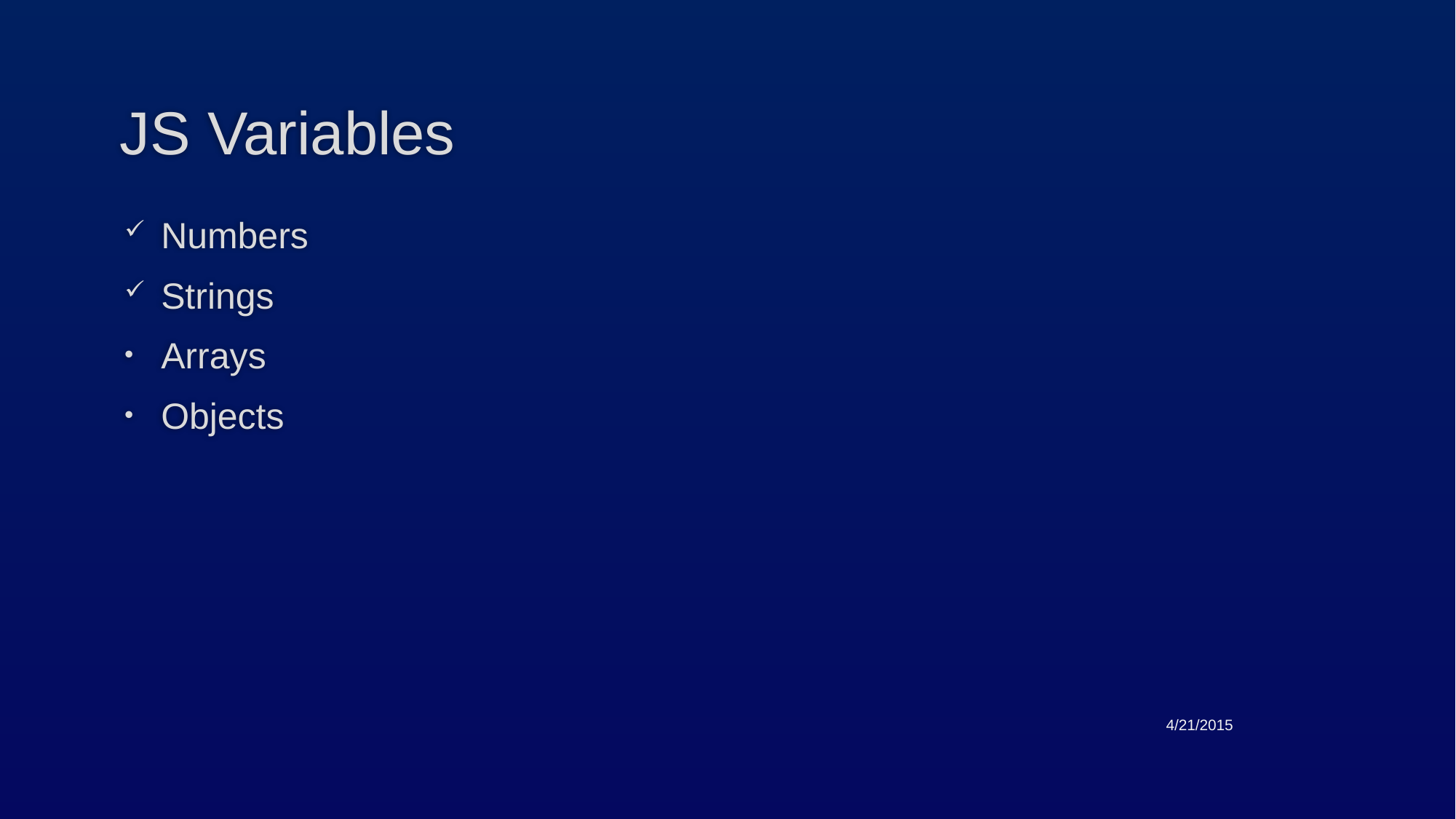

# JS Variables
Numbers
Strings
Arrays
Objects
4/21/2015